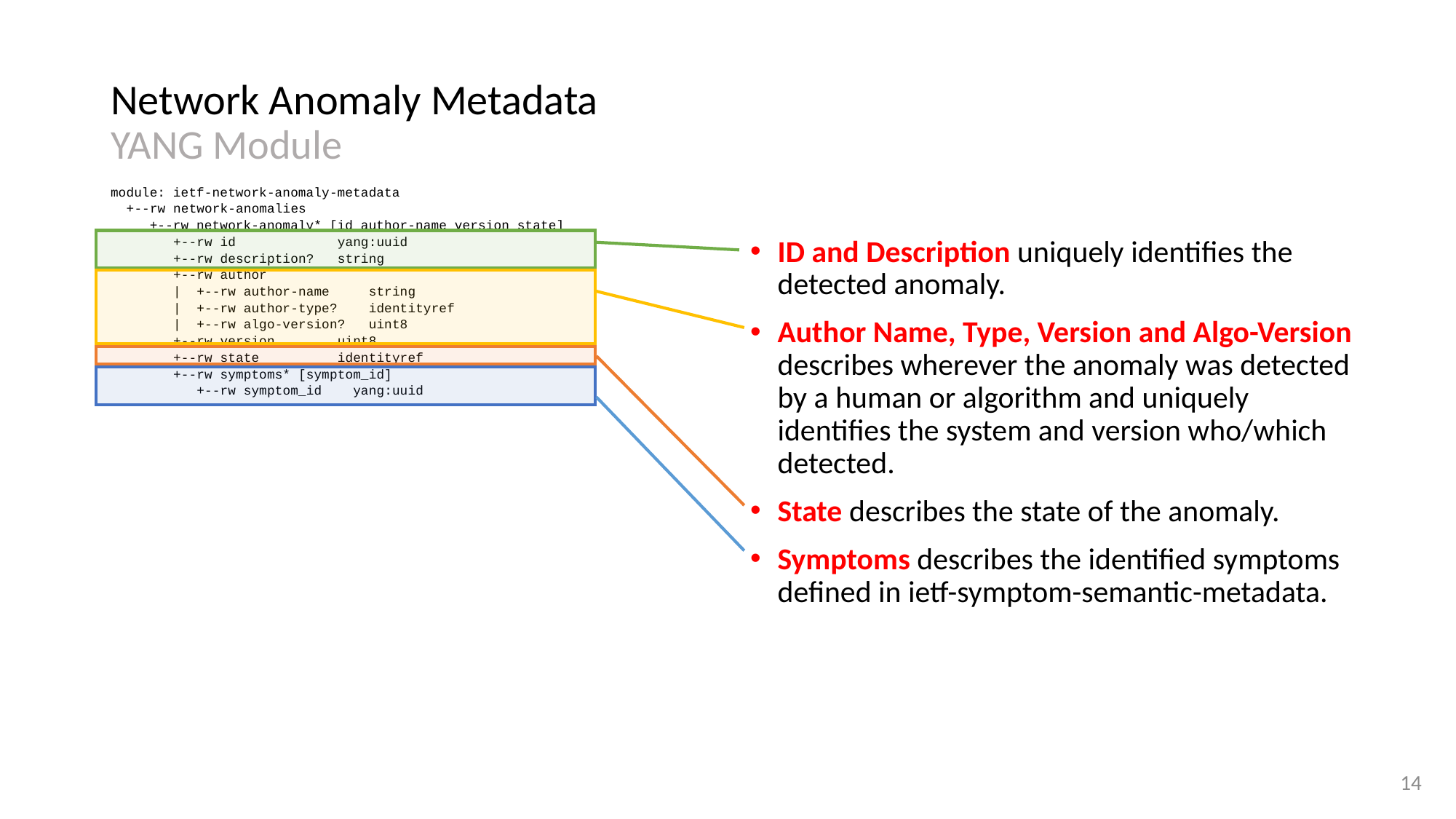

# Network Anomaly Metadata YANG Module
module: ietf-network-anomaly-metadata
  +--rw network-anomalies
     +--rw network-anomaly* [id author-name version state]
        +--rw id             yang:uuid
        +--rw description?   string
        +--rw author
        |  +--rw author-name     string
        |  +--rw author-type?    identityref
        |  +--rw algo-version?   uint8
        +--rw version        uint8
        +--rw state          identityref
        +--rw symptoms* [symptom_id]
           +--rw symptom_id    yang:uuid

ID and Description uniquely identifies the detected anomaly.
Author Name, Type, Version and Algo-Version describes wherever the anomaly was detected by a human or algorithm and uniquely identifies the system and version who/which detected.
State describes the state of the anomaly.
Symptoms describes the identified symptoms defined in ietf-symptom-semantic-metadata.

14